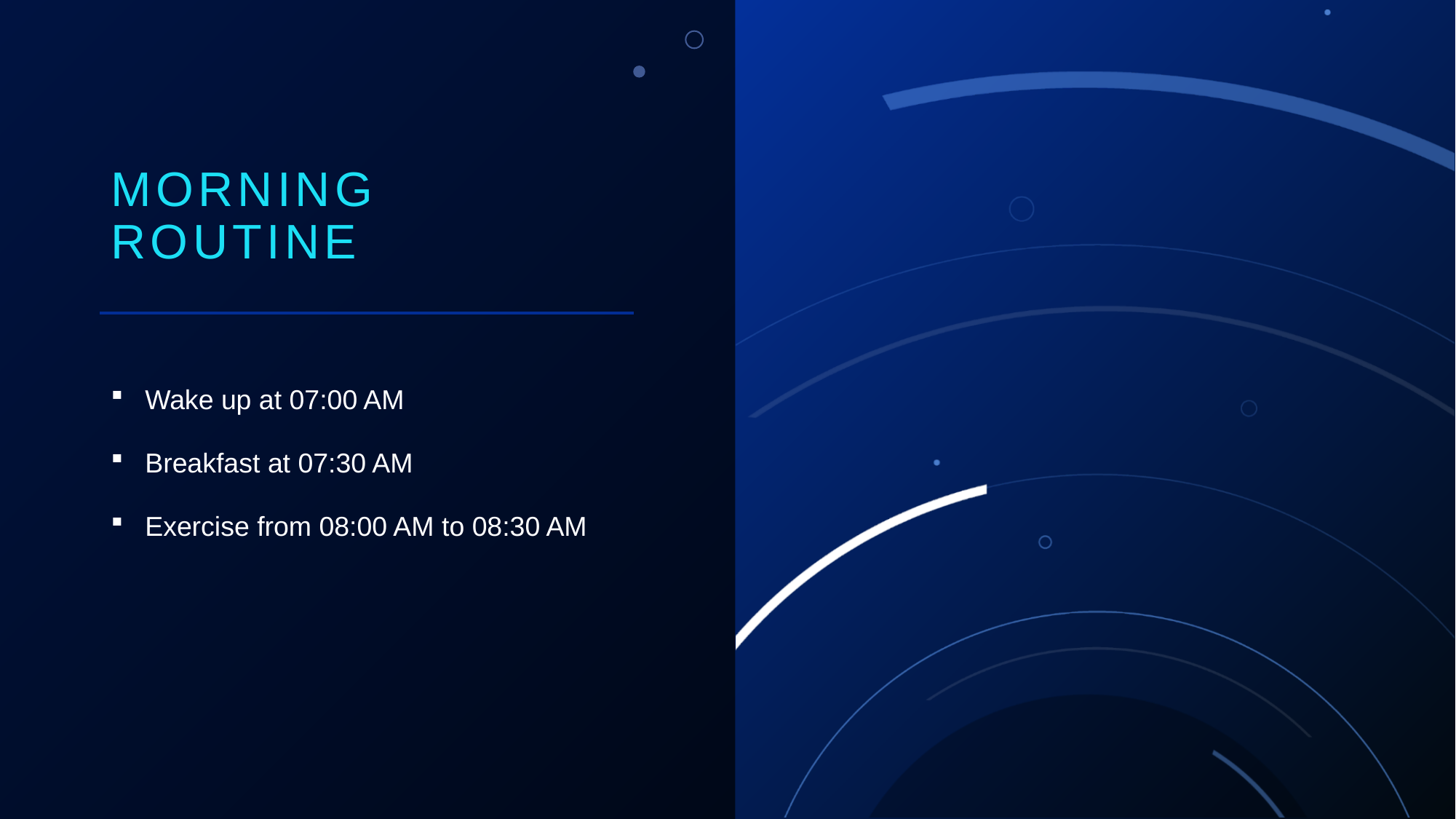

# Morning Routine
Wake up at 07:00 AM
Breakfast at 07:30 AM
Exercise from 08:00 AM to 08:30 AM